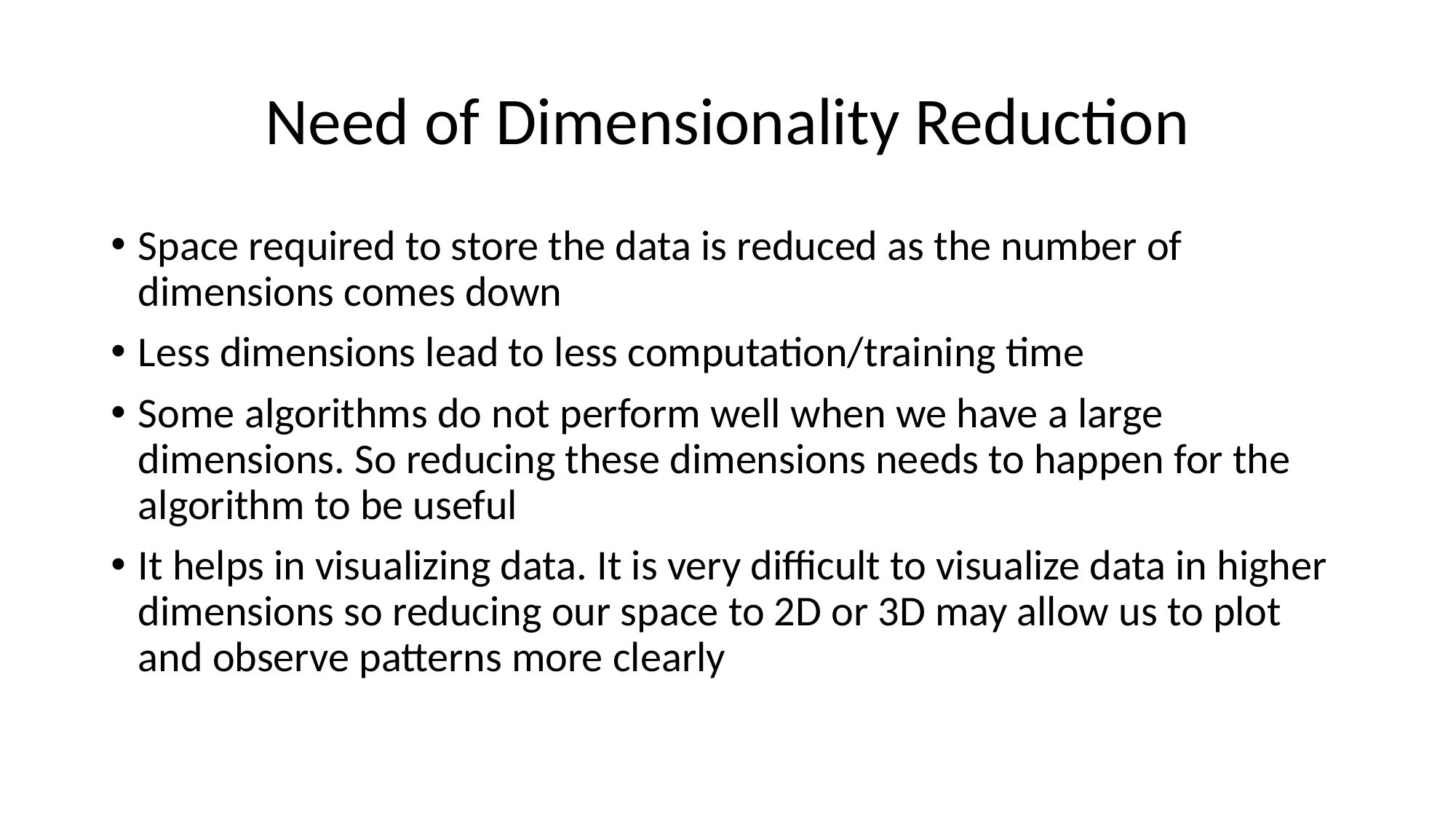

# Need of Dimensionality Reduction
Space required to store the data is reduced as the number of dimensions comes down
Less dimensions lead to less computation/training time
Some algorithms do not perform well when we have a large dimensions. So reducing these dimensions needs to happen for the algorithm to be useful
It helps in visualizing data. It is very difficult to visualize data in higher dimensions so reducing our space to 2D or 3D may allow us to plot and observe patterns more clearly